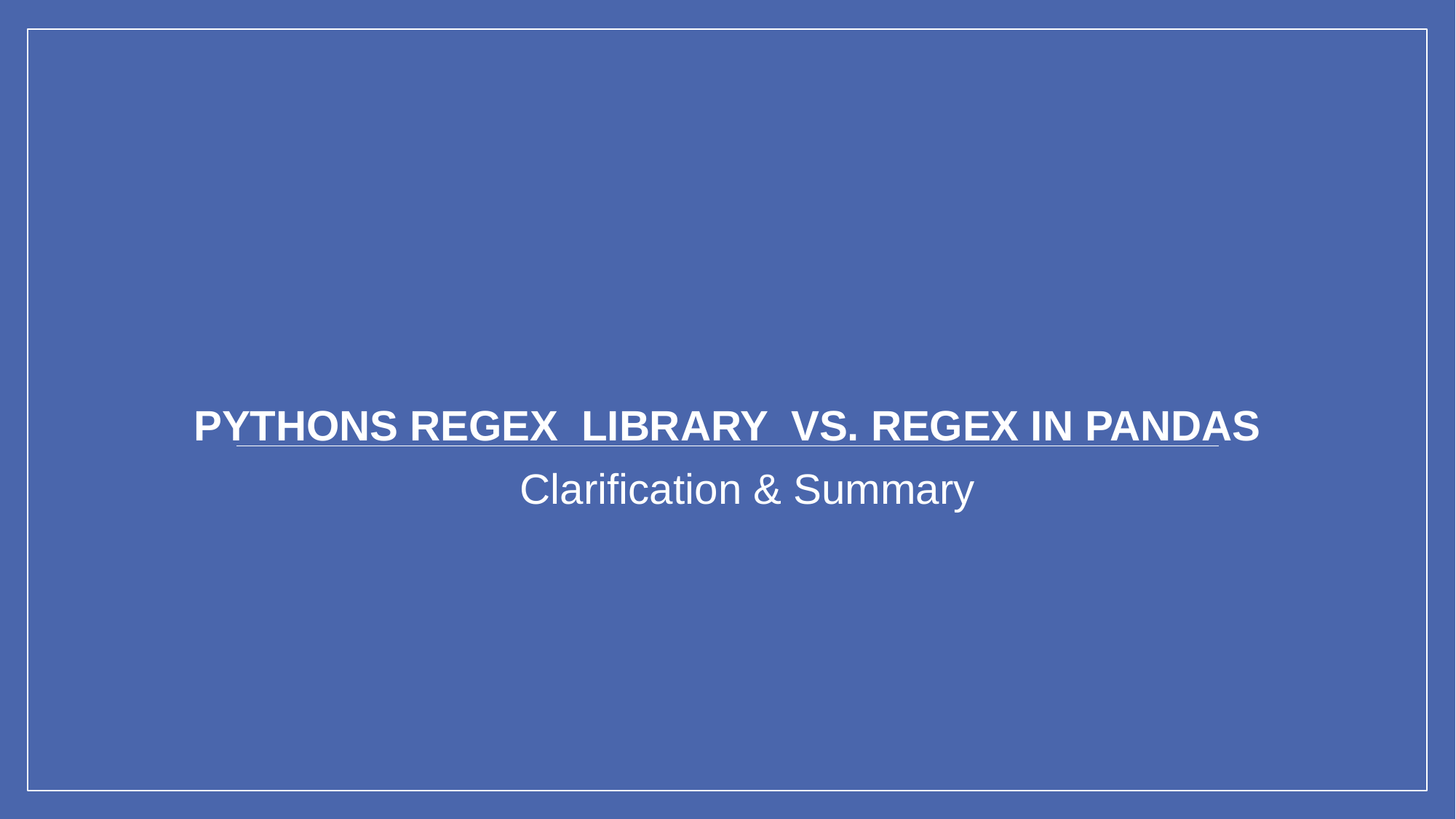

# PYTHONS REGEX  LIBRARY  VS. REGEX IN PANDAS
Clarification & Summary